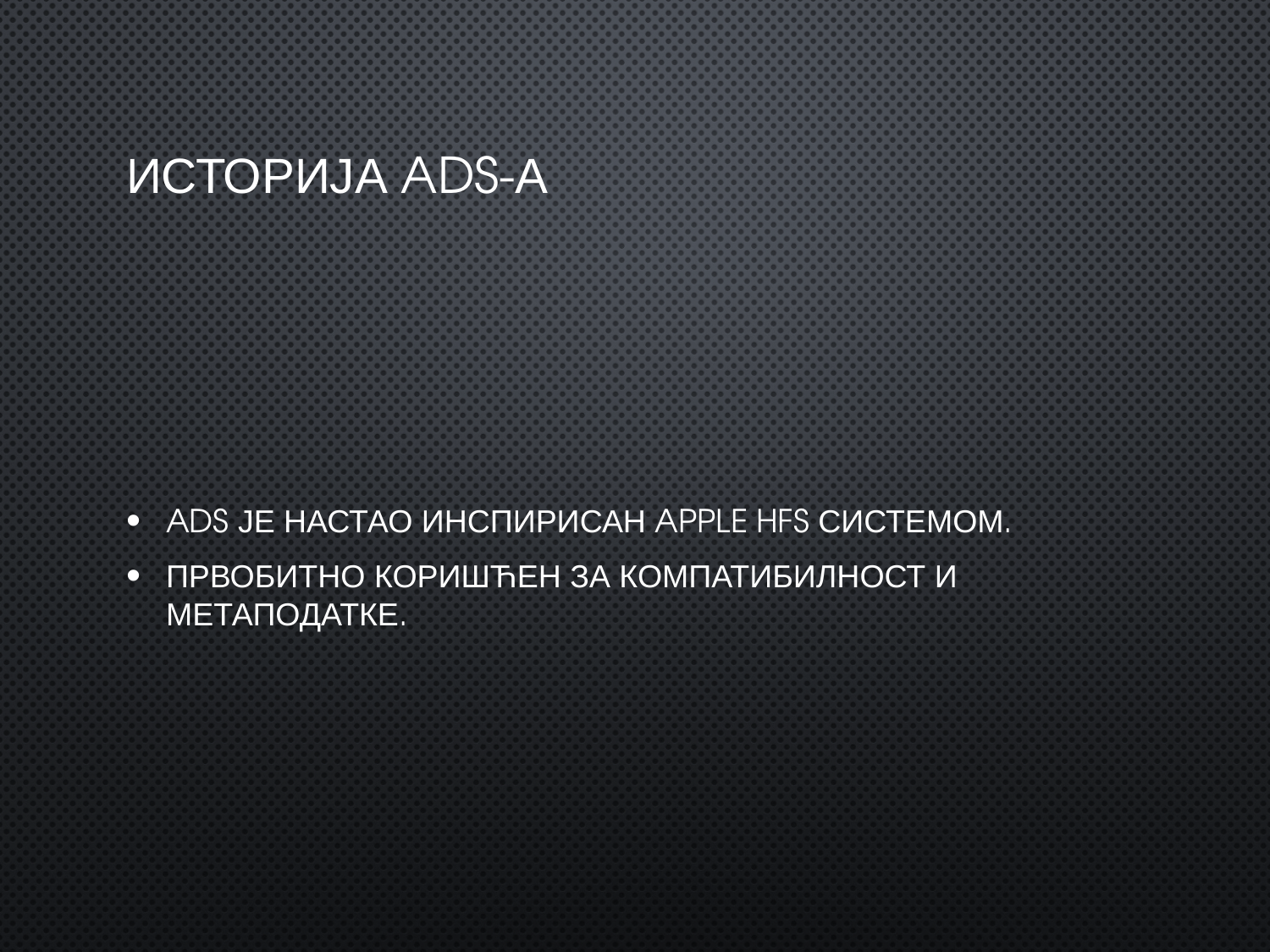

# Историја ADS-а
ADS је настао инспирисан Apple HFS системом.
Првобитно коришћен за компатибилност и метаподатке.